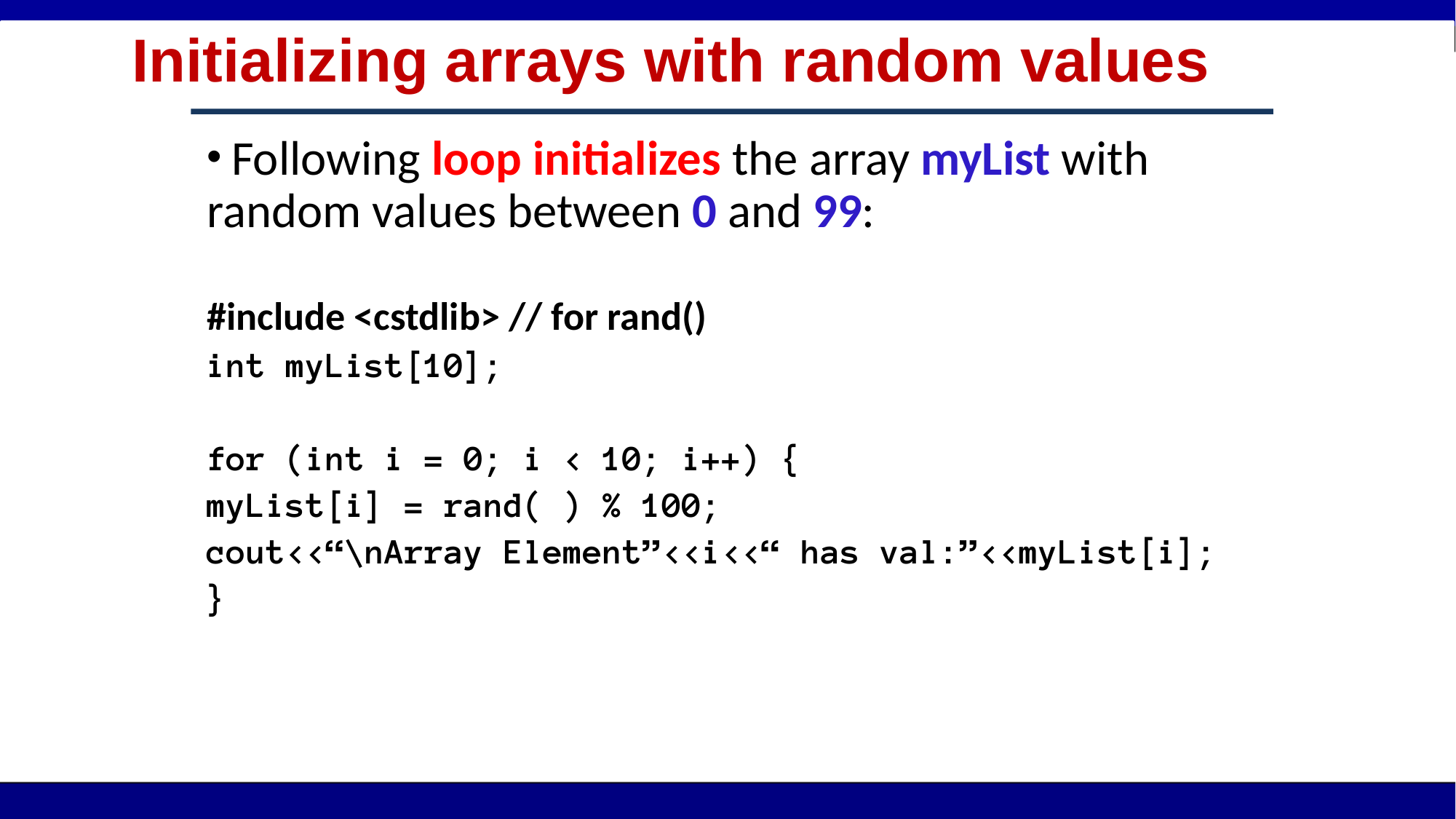

# Initializing arrays with random values

 Following loop initializes the array myList with random values between 0 and 99:

#include <cstdlib> // for rand()
int myList[10];

for (int i = 0; i < 10; i++) {
myList[i] = rand( ) % 100;
cout<<“\nArray Element”<<i<<“ has val:”<<myList[i];
}